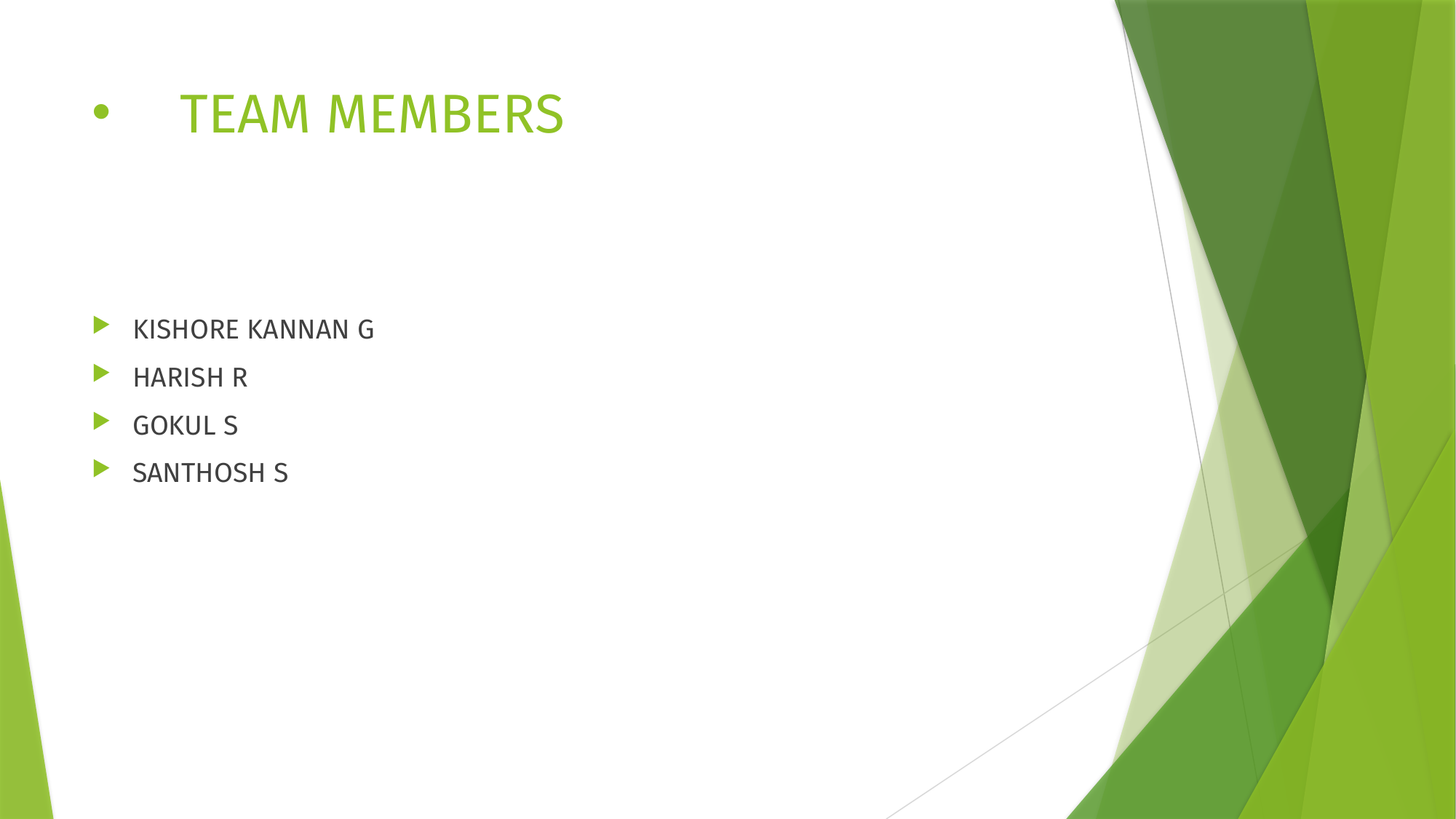

# TEAM MEMBERS

KISHORE KANNAN G
HARISH R
GOKUL S
SANTHOSH S